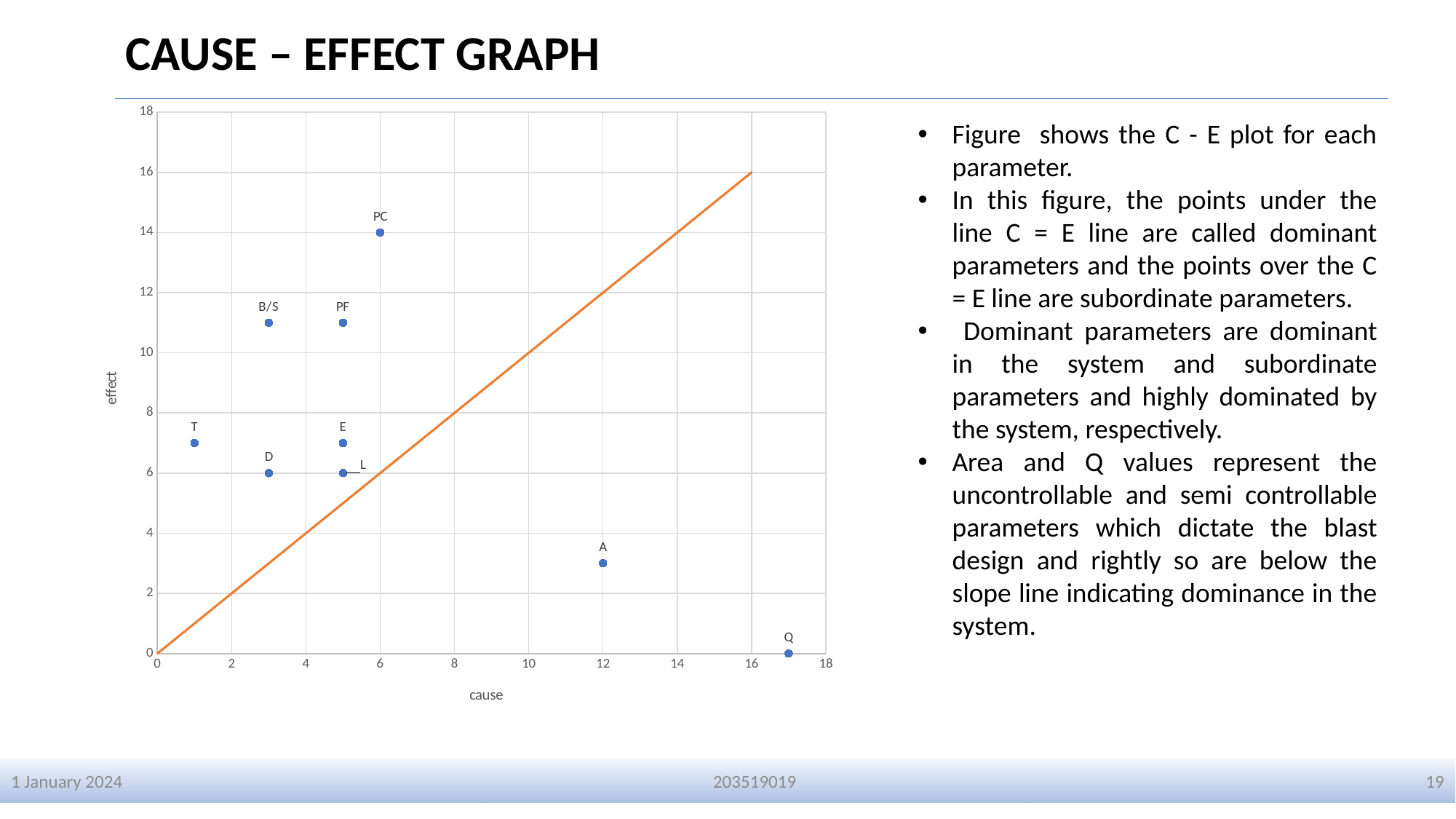

CAUSE – EFFECT GRAPH

### Chart

| Category |  | y |
|---|---|---|
Figure  shows the C - E plot for each parameter.
In this figure, the points under the line C = E line are called dominant parameters and the points over the C = E line are subordinate parameters.
 Dominant parameters are dominant in the system and subordinate parameters and highly dominated by the system, respectively.
Area and Q values represent the uncontrollable and semi controllable parameters which dictate the blast design and rightly so are below the slope line indicating dominance in the system.

1 January 2024
203519019
19